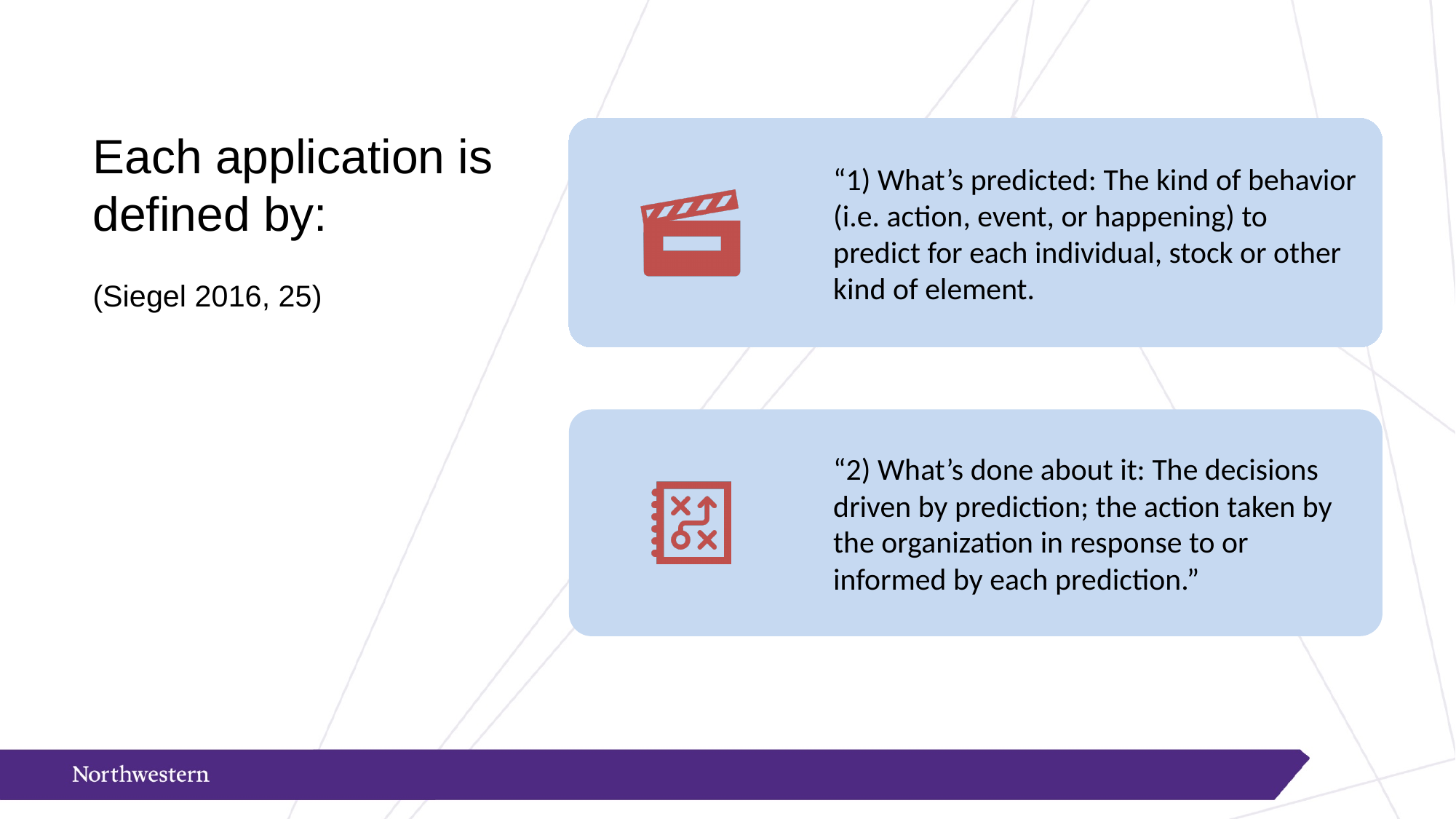

“1) What’s predicted: The kind of behavior (i.e. action, event, or happening) to predict for each individual, stock or other kind of element.
“2) What’s done about it: The decisions driven by prediction; the action taken by the organization in response to or informed by each prediction.”
# Each application is defined by: (Siegel 2016, 25)